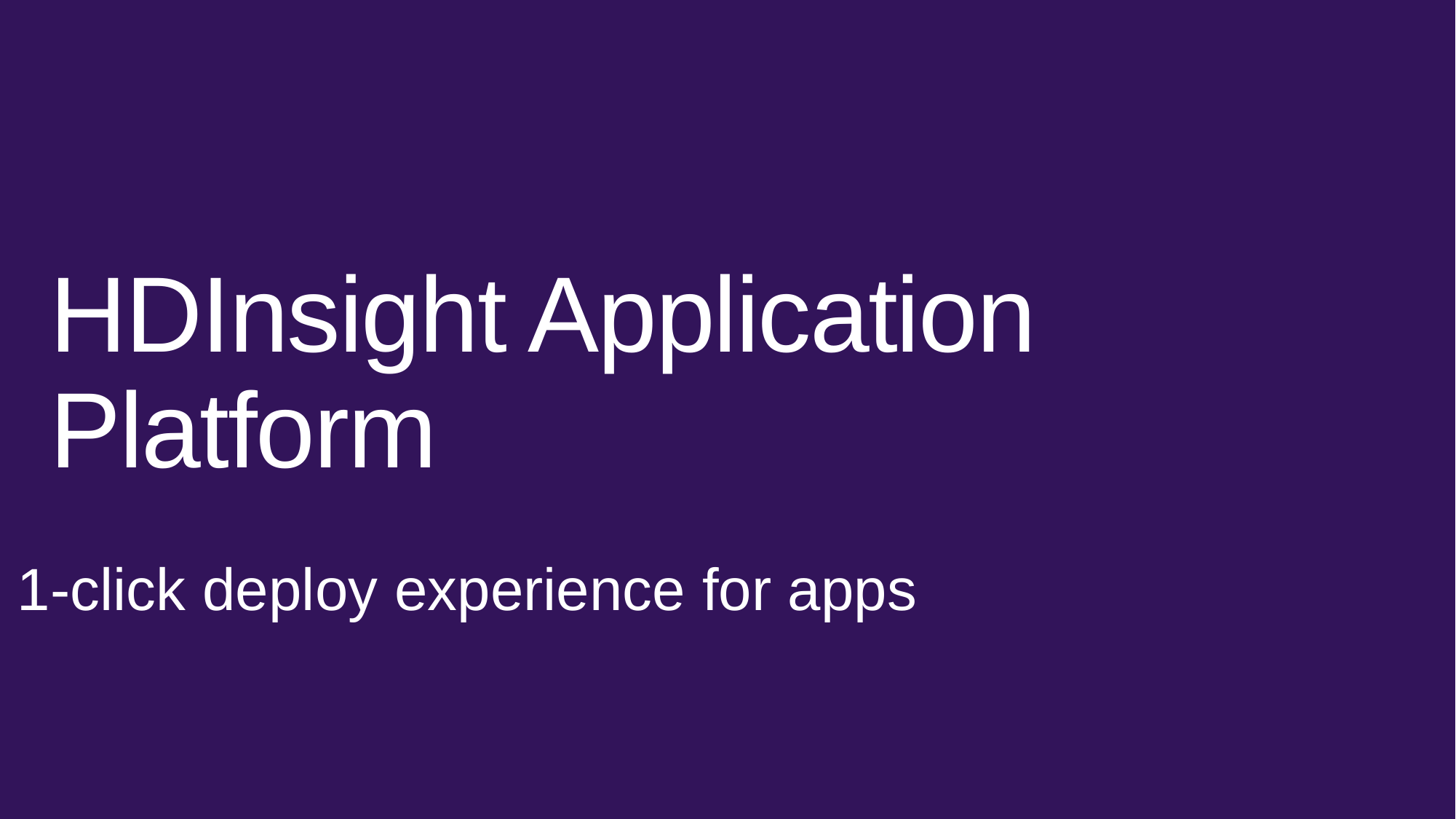

# HDInsight Application Platform
1-click deploy experience for apps